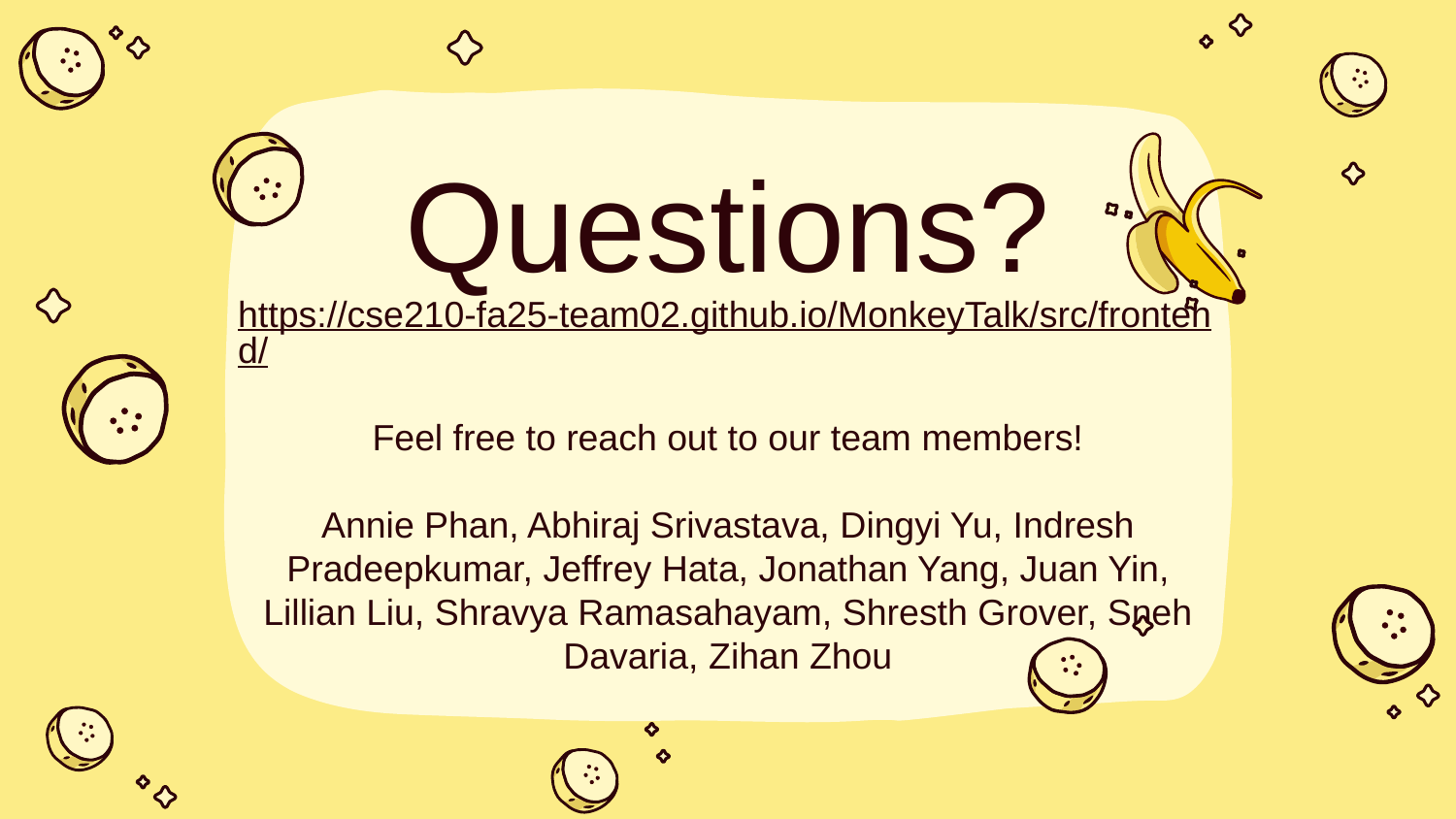

# Questions?

https://cse210-fa25-team02.github.io/MonkeyTalk/src/frontend/

Feel free to reach out to our team members!

Annie Phan, Abhiraj Srivastava, Dingyi Yu, Indresh Pradeepkumar, Jeffrey Hata, Jonathan Yang, Juan Yin, Lillian Liu, Shravya Ramasahayam, Shresth Grover, Sneh Davaria, Zihan Zhou